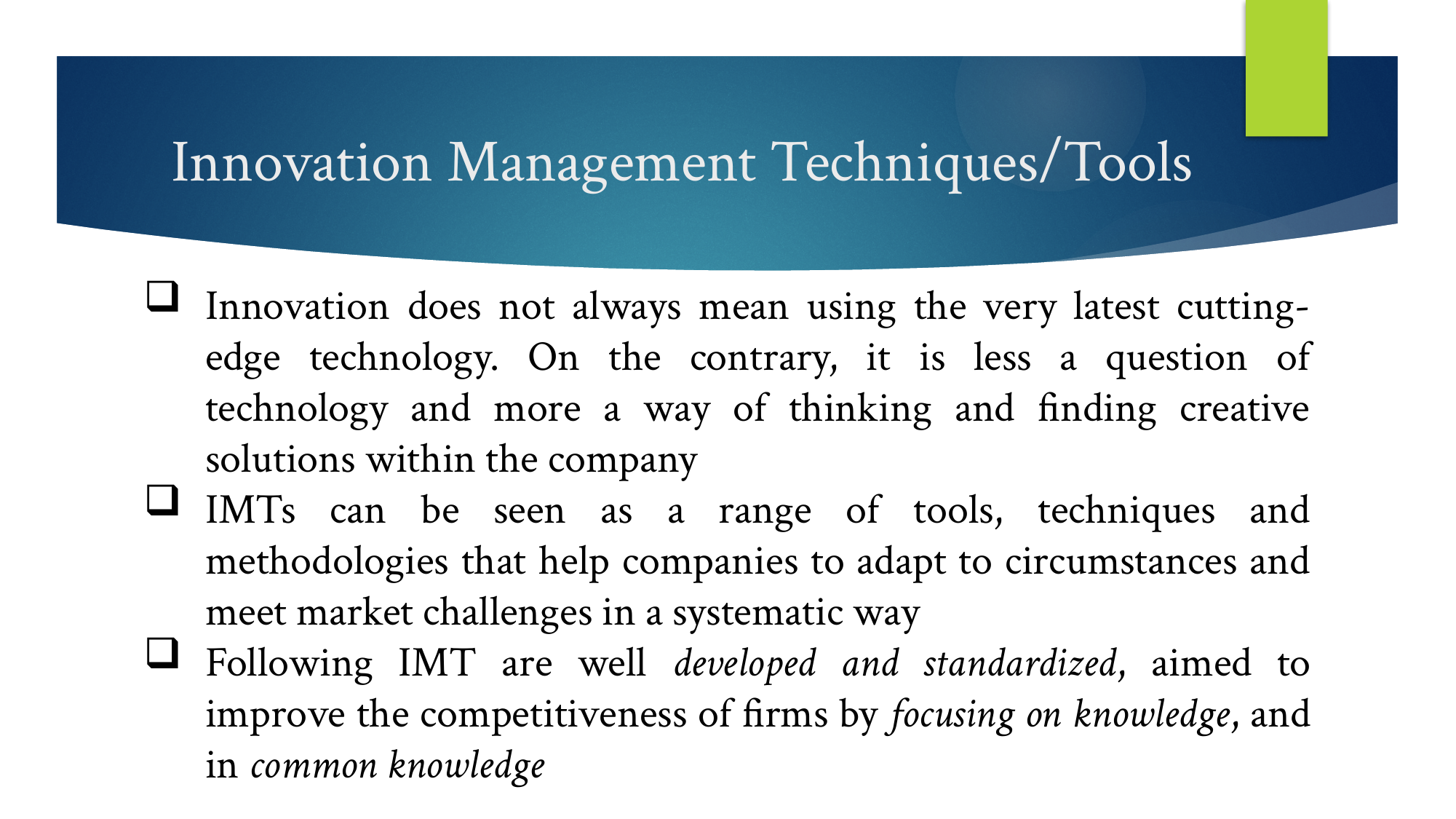

# Innovation Management Techniques/Tools
Innovation does not always mean using the very latest cutting-edge technology. On the contrary, it is less a question of technology and more a way of thinking and finding creative solutions within the company
IMTs can be seen as a range of tools, techniques and methodologies that help companies to adapt to circumstances and meet market challenges in a systematic way
Following IMT are well developed and standardized, aimed to improve the competitiveness of firms by focusing on knowledge, and in common knowledge